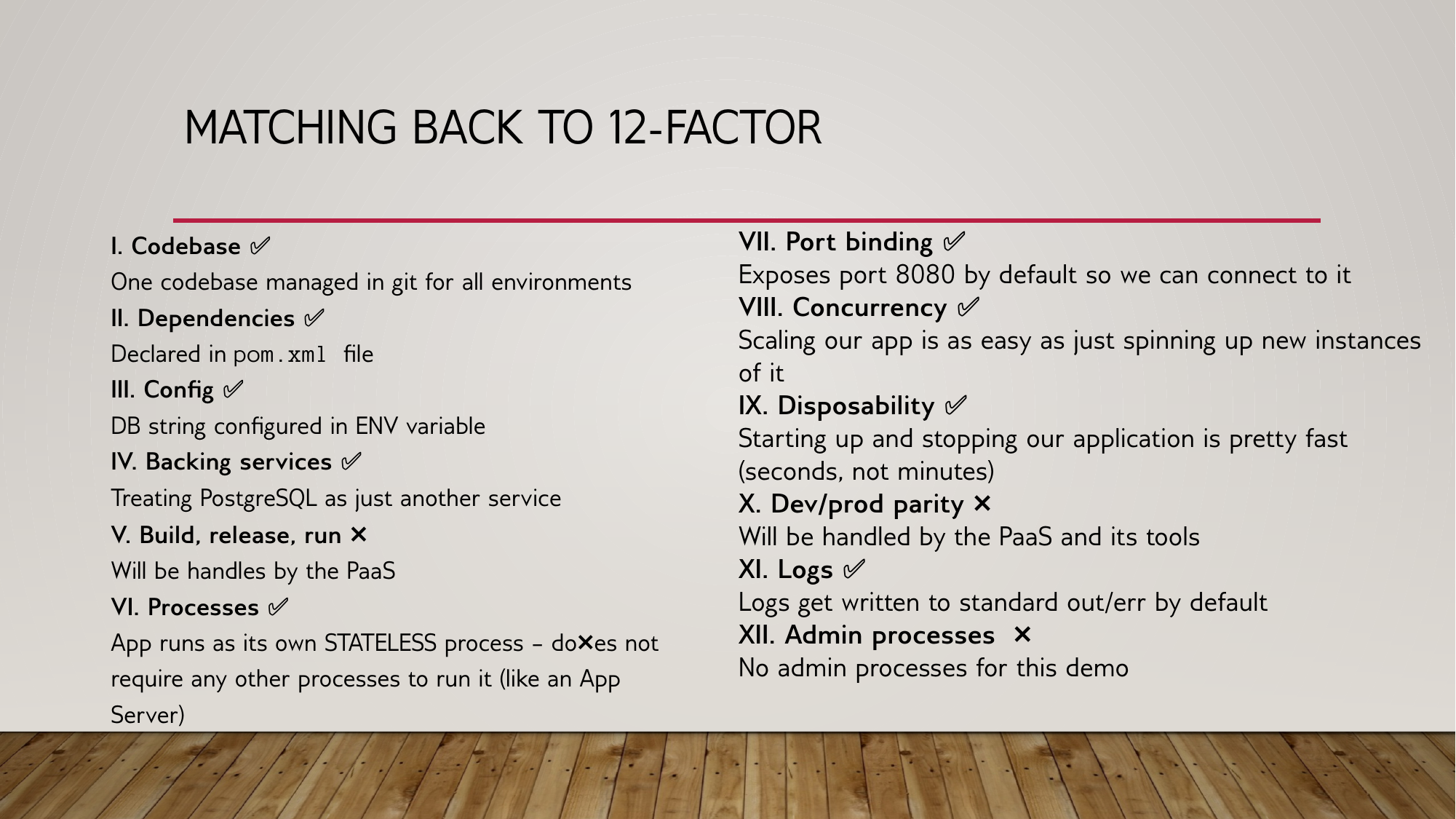

# Matching Back to 12-Factor
I. Codebase ✅
One codebase managed in git for all environments
II. Dependencies ✅
Declared in pom.xml file
III. Config ✅
DB string configured in ENV variable
IV. Backing services ✅
Treating PostgreSQL as just another service
V. Build, release, run ❌
Will be handles by the PaaS
VI. Processes ✅
App runs as its own STATELESS process – do❌es not require any other processes to run it (like an App Server)
VII. Port binding ✅
Exposes port 8080 by default so we can connect to it
VIII. Concurrency ✅
Scaling our app is as easy as just spinning up new instances of it
IX. Disposability ✅
Starting up and stopping our application is pretty fast (seconds, not minutes)
X. Dev/prod parity ❌
Will be handled by the PaaS and its tools
XI. Logs ✅
Logs get written to standard out/err by default
XII. Admin processes  ❌
No admin processes for this demo